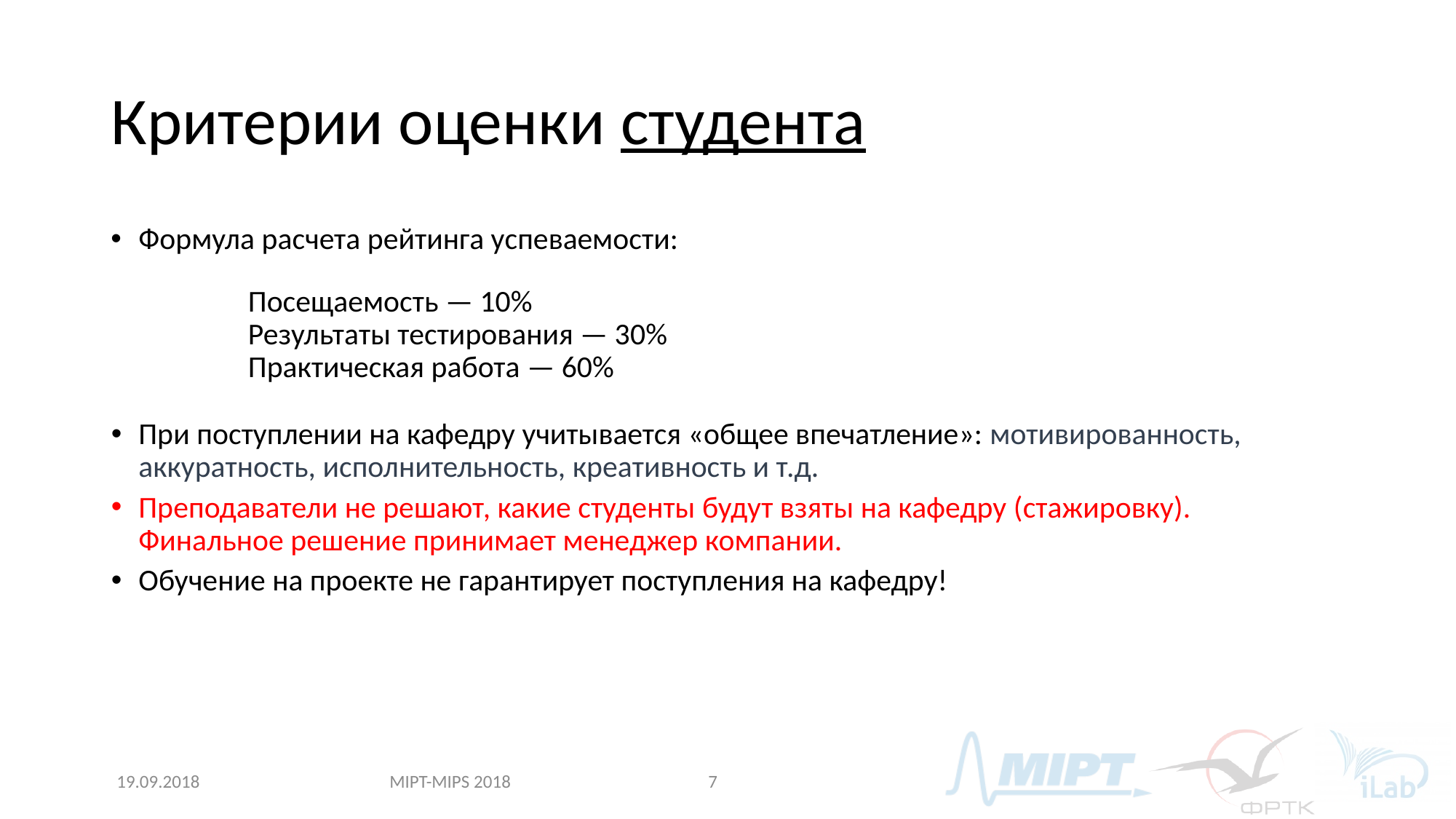

# Критерии оценки студента
Формула расчета рейтинга успеваемости:

		Посещаемость — 10%
	Результаты тестирования — 30%
	Практическая работа — 60%

При поступлении на кафедру учитывается «общее впечатление»: мотивированность, аккуратность, исполнительность, креативность и т.д.
Преподаватели не решают, какие студенты будут взяты на кафедру (стажировку).
Финальное решение принимает менеджер компании.
Обучение на проекте не гарантирует поступления на кафедру!
MIPT-MIPS 2018
19.09.2018
7